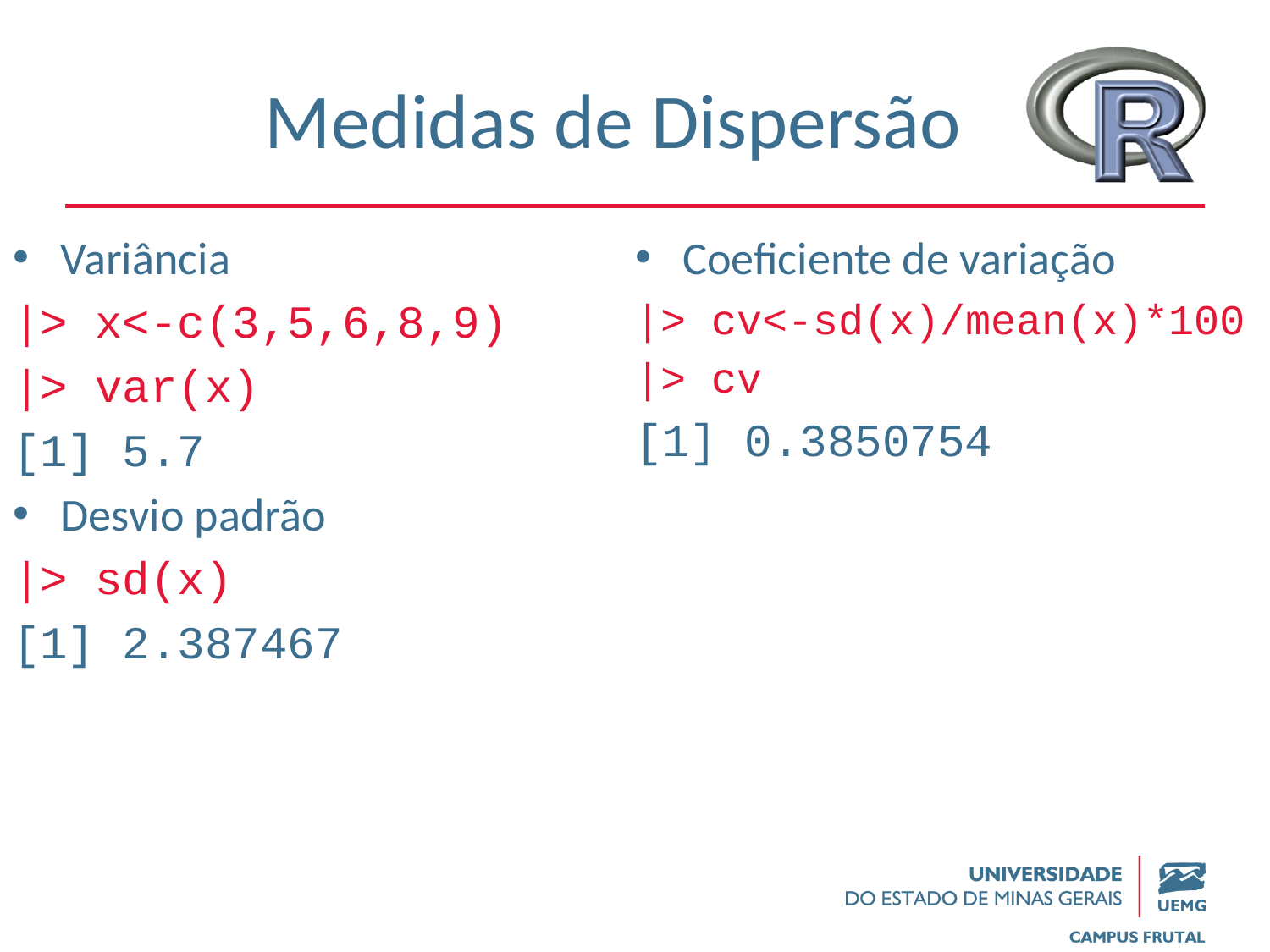

# Medidas de Dispersão
Variância
|> x<-c(3,5,6,8,9)
|> var(x)
[1] 5.7
Desvio padrão
|> sd(x)
[1] 2.387467

Coeficiente de variação
|> cv<-sd(x)/mean(x)*100
|> cv
[1] 0.3850754